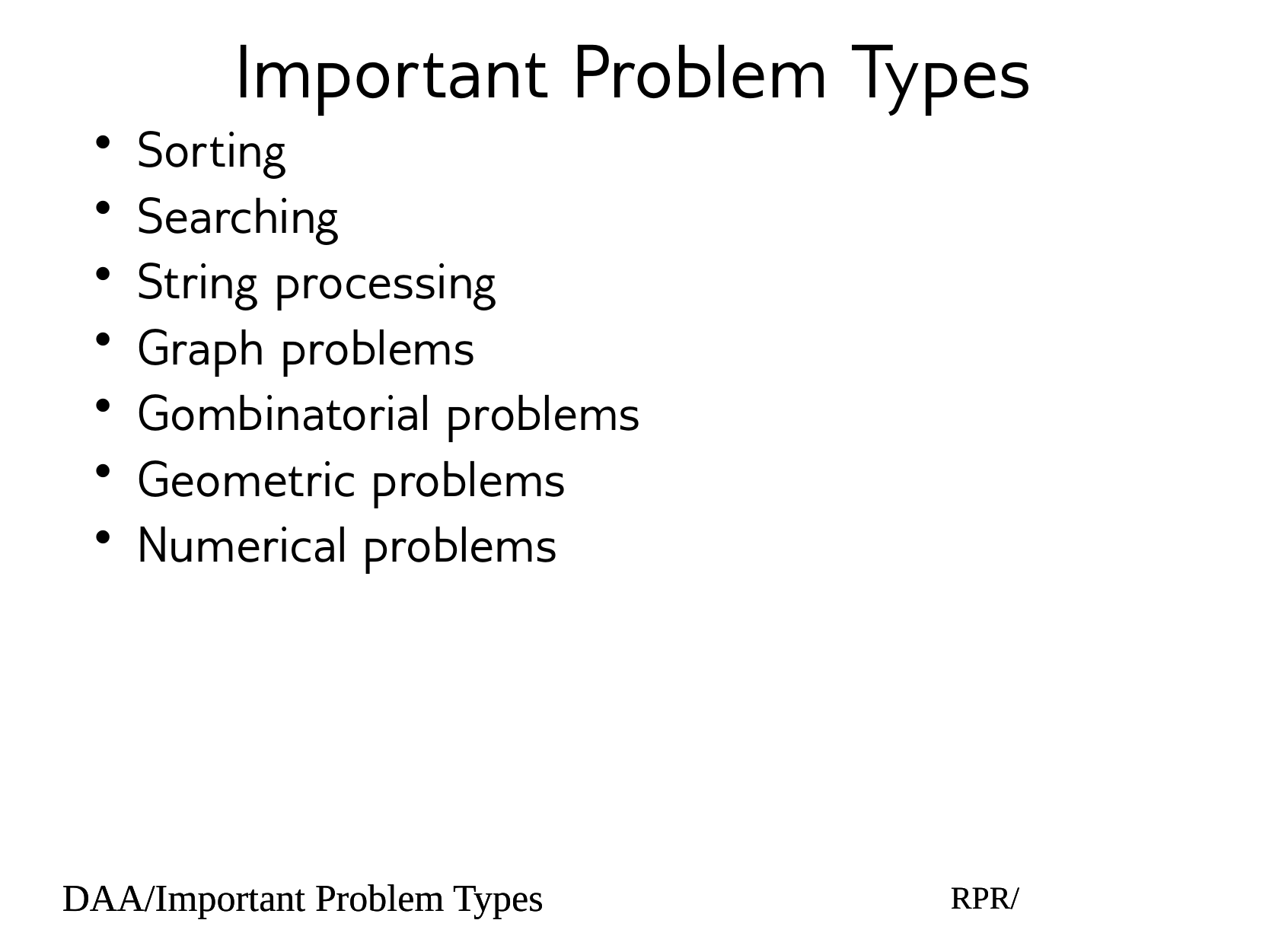

# Important Problem Types
Sorting
Searching
String processing
Graph problems
Gombinatorial problems
Geometric problems
Numerical problems
DAA/Important Problem Types
RPR/
3